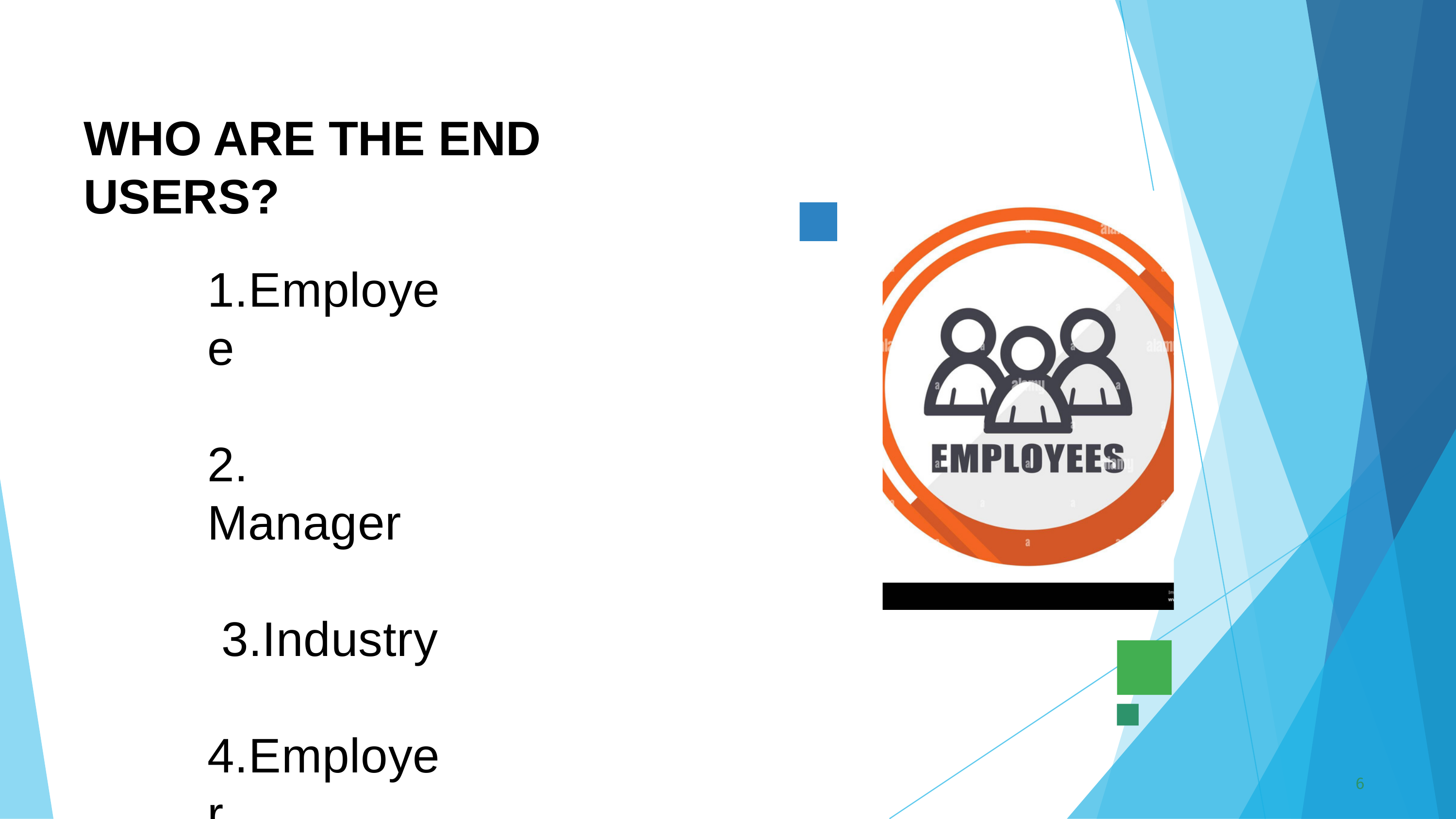

WHO ARE THE END USERS?

1.Employee

2. Manager

 3.Industry

4.Employer

6